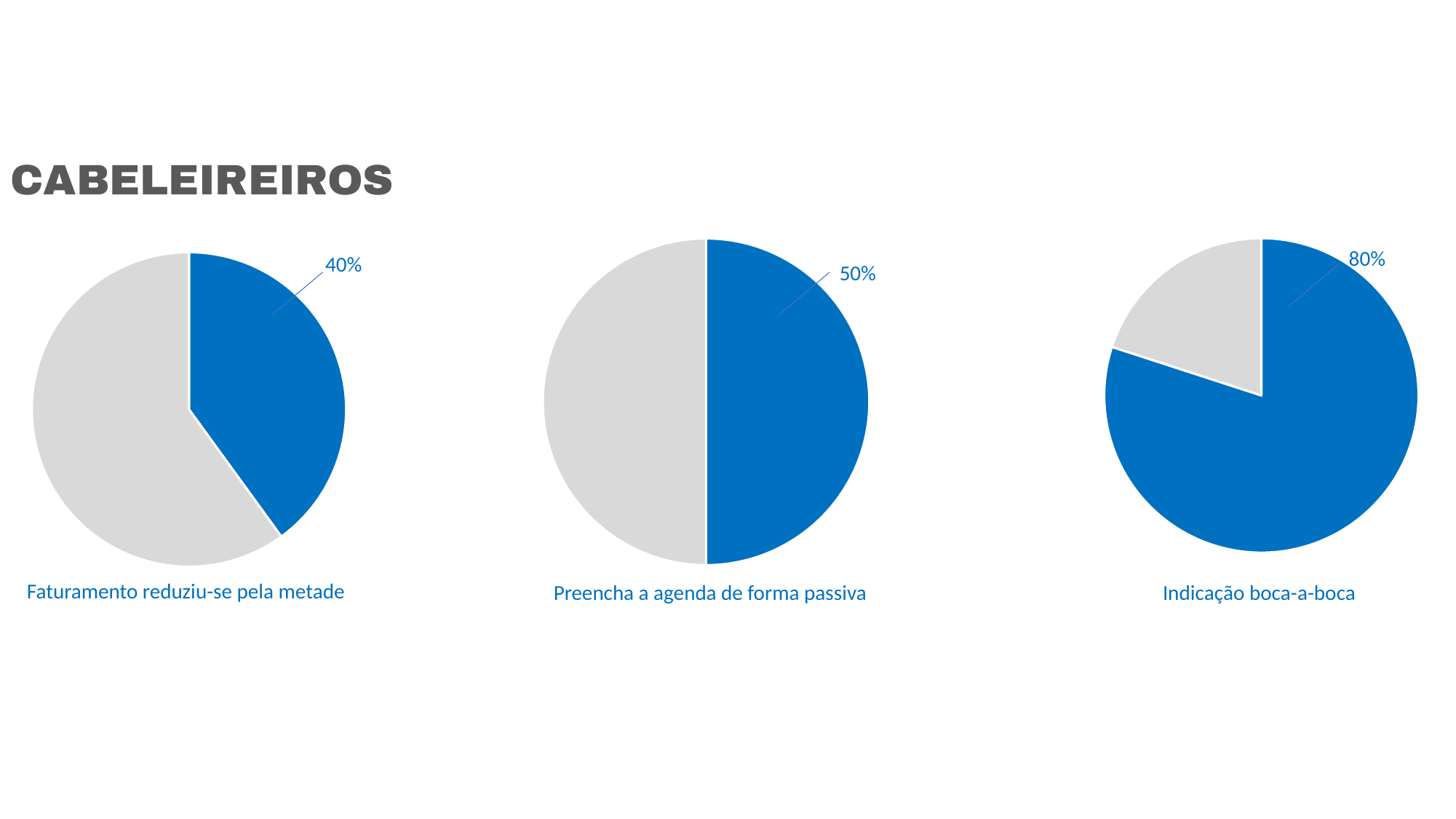

CABELEIREIROS

### Chart

| Category |  |
|---|---|
| Passiva | 50.0 |
| asdasd | 50.0 |

### Chart

| Category |  |
|---|---|
| bobca | 80.0 |
| asdas | 20.0 |
80%

### Chart

| Category |  |
|---|---|
| Faturamentos reduzu | 40.0 |
| asd | 60.0 |
40%
50%
Faturamento reduziu-se pela metade
Preencha a agenda de forma passiva
Indicação boca-a-boca